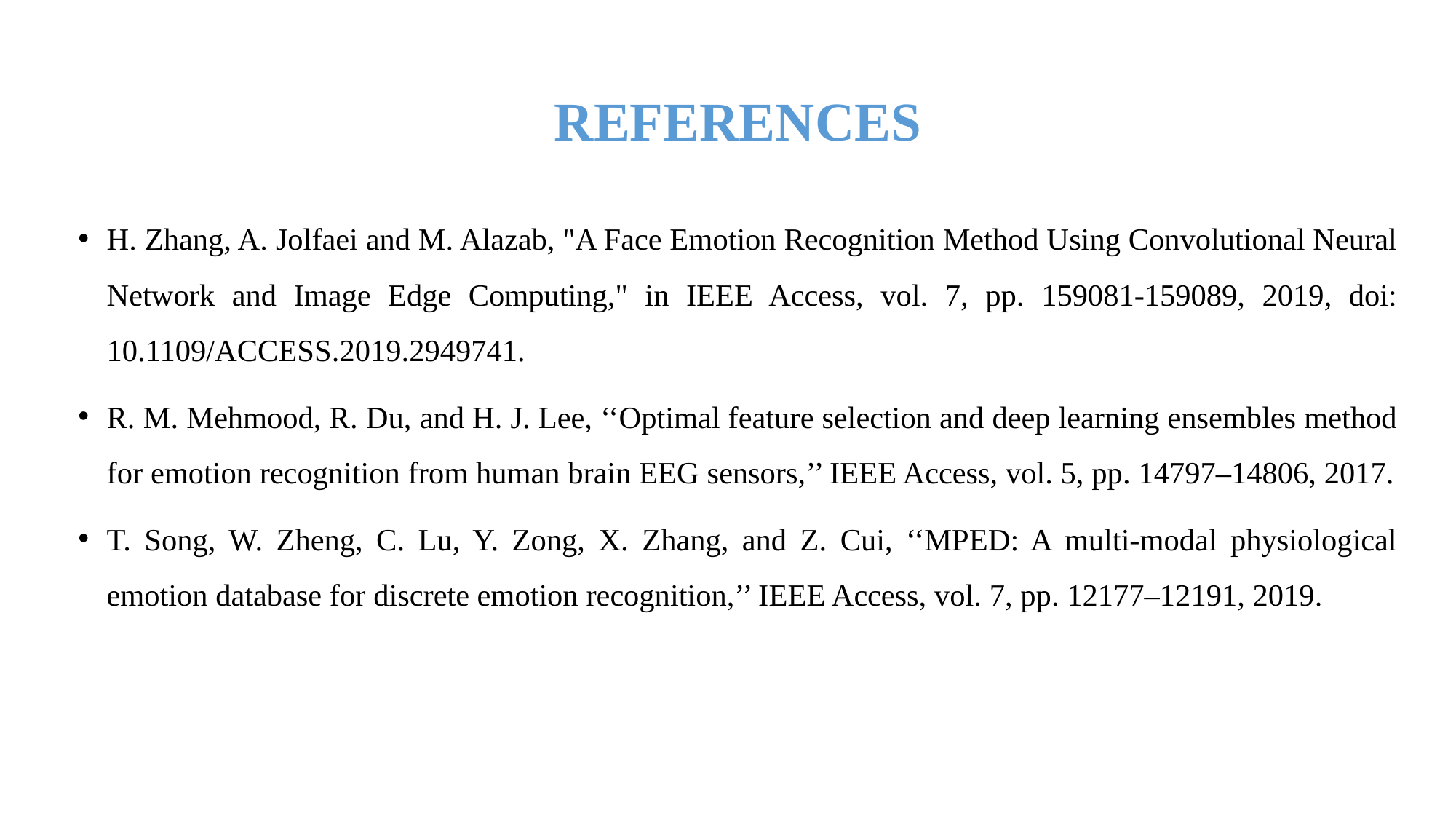

# REFERENCES
H. Zhang, A. Jolfaei and M. Alazab, "A Face Emotion Recognition Method Using Convolutional Neural Network and Image Edge Computing," in IEEE Access, vol. 7, pp. 159081-159089, 2019, doi: 10.1109/ACCESS.2019.2949741.
R. M. Mehmood, R. Du, and H. J. Lee, ‘‘Optimal feature selection and deep learning ensembles method for emotion recognition from human brain EEG sensors,’’ IEEE Access, vol. 5, pp. 14797–14806, 2017.
T. Song, W. Zheng, C. Lu, Y. Zong, X. Zhang, and Z. Cui, ‘‘MPED: A multi-modal physiological emotion database for discrete emotion recognition,’’ IEEE Access, vol. 7, pp. 12177–12191, 2019.